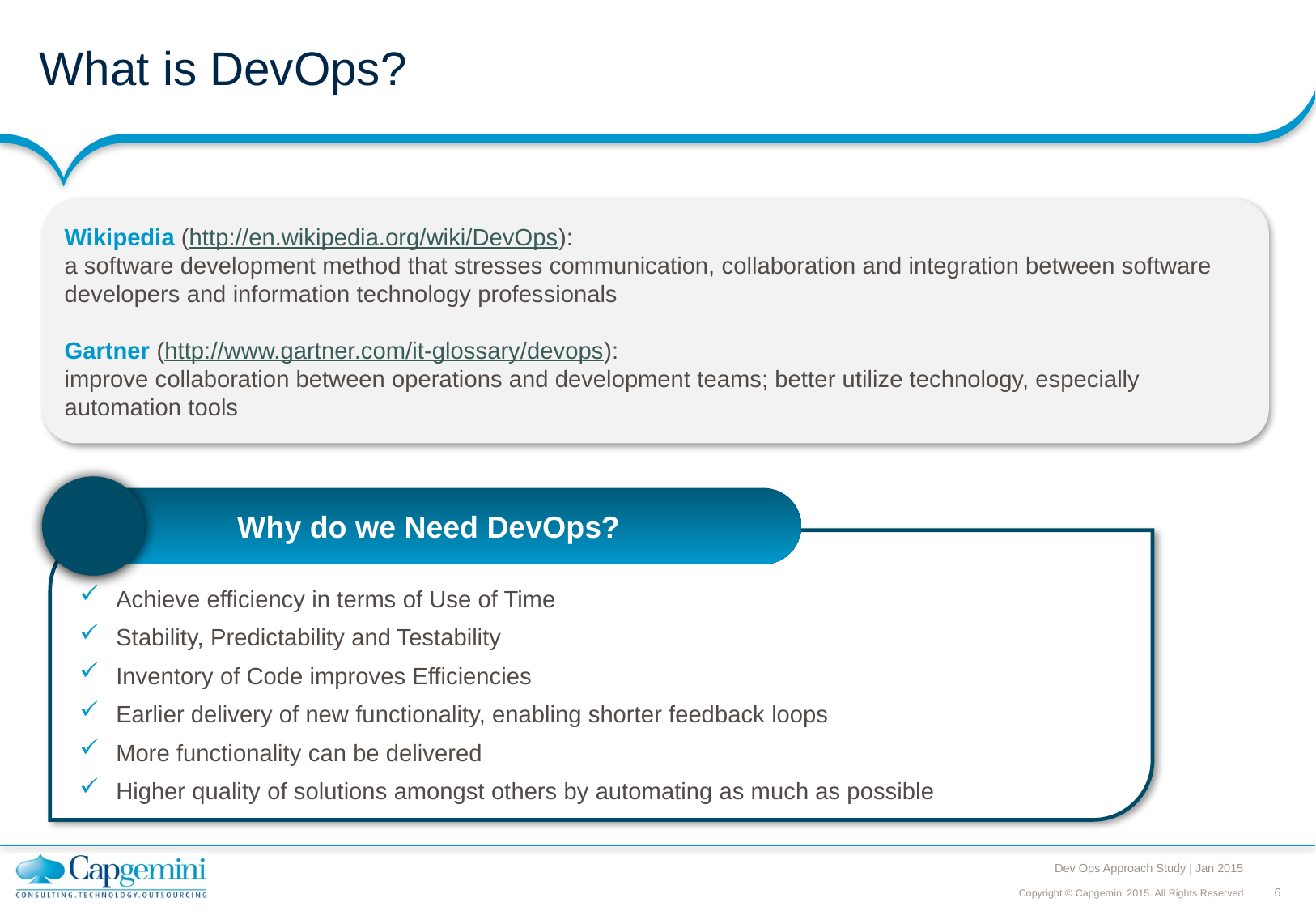

# What is DevOps?
Wikipedia (http://en.wikipedia.org/wiki/DevOps):
a software development method that stresses communication, collaboration and integration between software developers and information technology professionals

Gartner (http://www.gartner.com/it-glossary/devops):
improve collaboration between operations and development teams; better utilize technology, especially automation tools

Why do we Need DevOps?
Achieve efficiency in terms of Use of Time
Stability, Predictability and Testability
Inventory of Code improves Efficiencies
Earlier delivery of new functionality, enabling shorter feedback loops
More functionality can be delivered
Higher quality of solutions amongst others by automating as much as possible